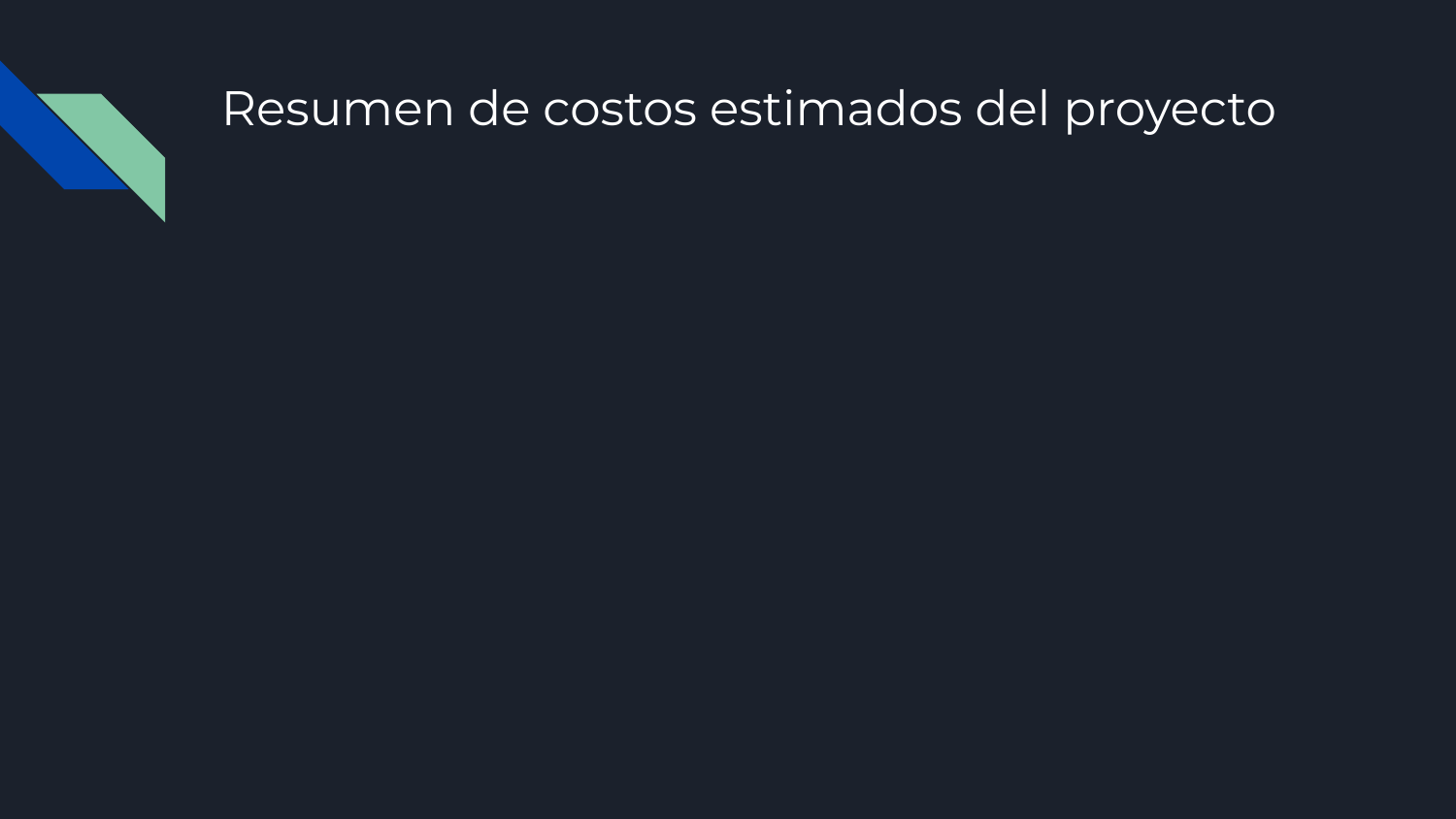

# Resumen de costos estimados del proyecto